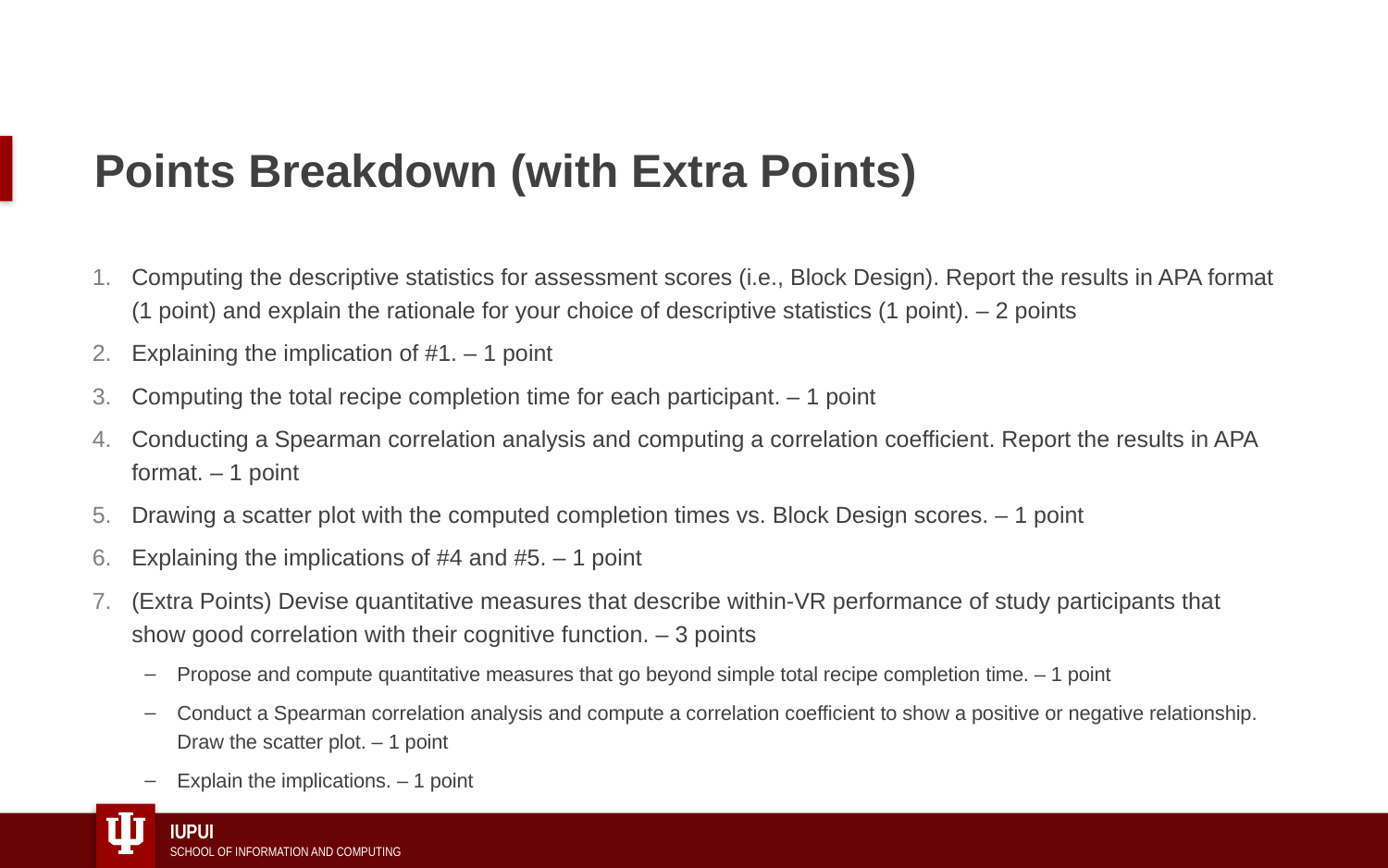

# Points Breakdown (with Extra Points)
Computing the descriptive statistics for assessment scores (i.e., Block Design). Report the results in APA format (1 point) and explain the rationale for your choice of descriptive statistics (1 point). – 2 points
Explaining the implication of #1. – 1 point
Computing the total recipe completion time for each participant. – 1 point
Conducting a Spearman correlation analysis and computing a correlation coefficient. Report the results in APA format. – 1 point
Drawing a scatter plot with the computed completion times vs. Block Design scores. – 1 point
Explaining the implications of #4 and #5. – 1 point
(Extra Points) Devise quantitative measures that describe within-VR performance of study participants that show good correlation with their cognitive function. – 3 points
Propose and compute quantitative measures that go beyond simple total recipe completion time. – 1 point
Conduct a Spearman correlation analysis and compute a correlation coefficient to show a positive or negative relationship. Draw the scatter plot. – 1 point
Explain the implications. – 1 point